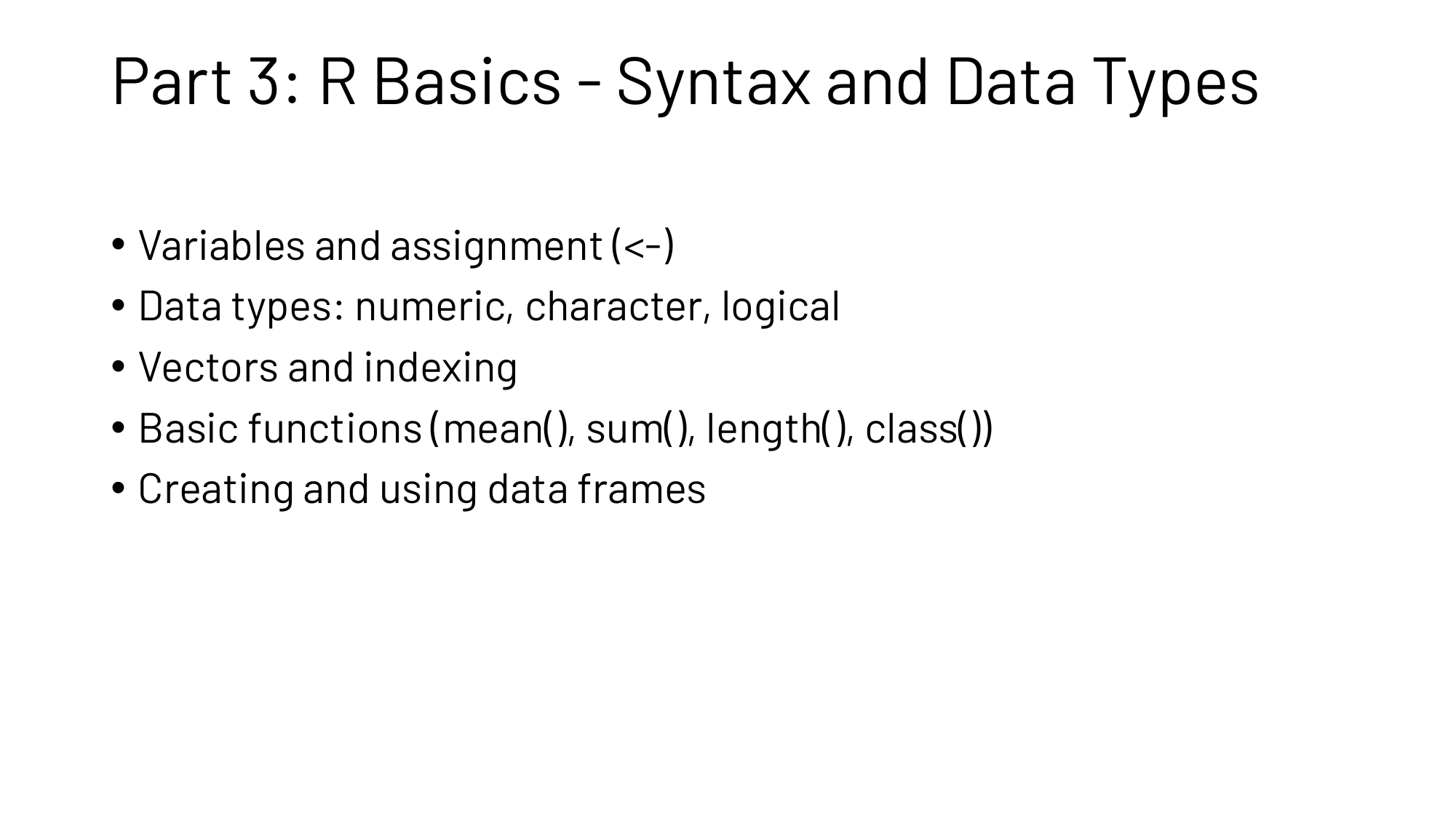

# Part 3: R Basics - Syntax and Data Types
Variables and assignment (<-)
Data types: numeric, character, logical
Vectors and indexing
Basic functions (mean(), sum(), length(), class())
Creating and using data frames